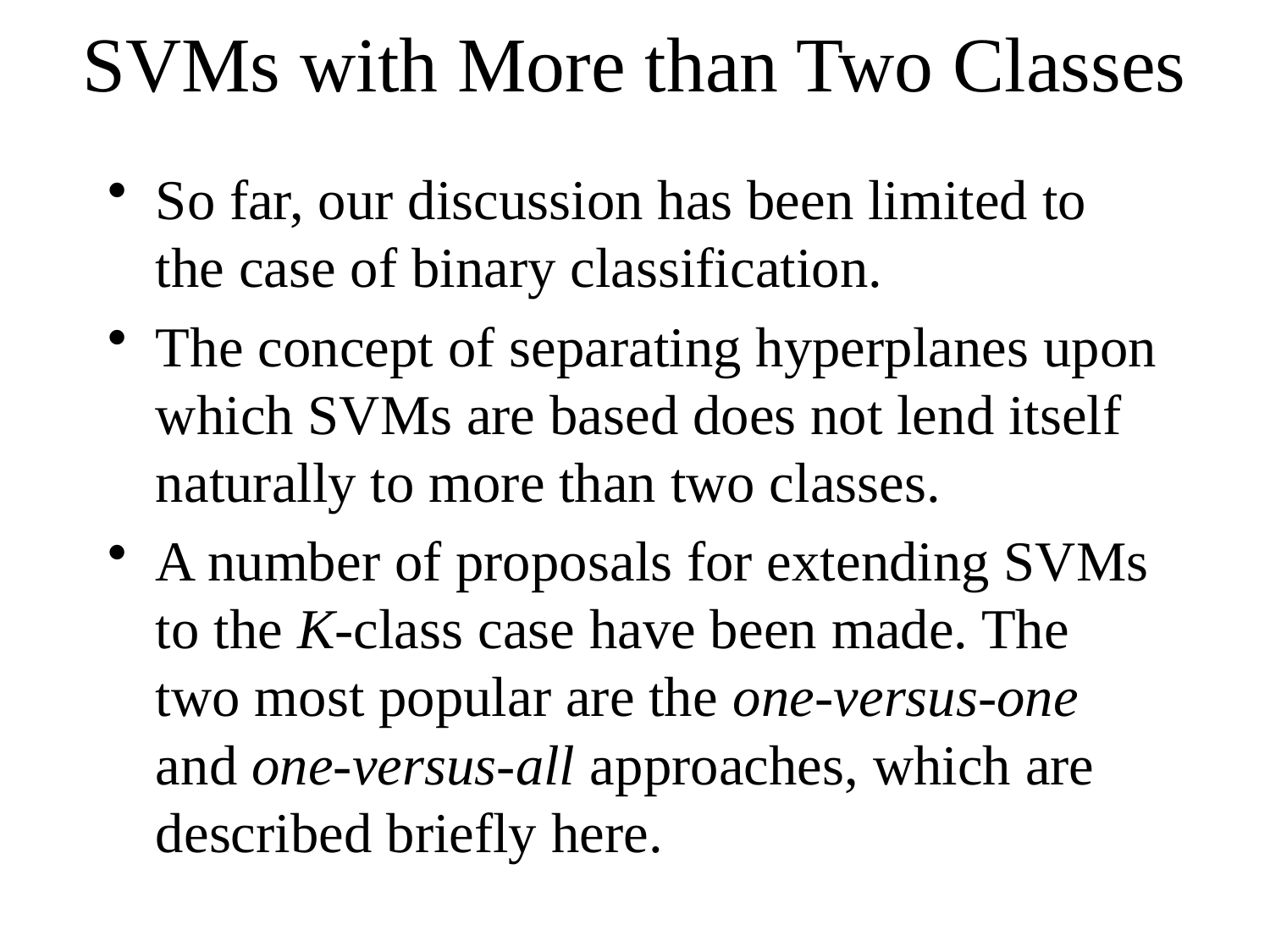

# SVMs with More than Two Classes
So far, our discussion has been limited to the case of binary classification.
The concept of separating hyperplanes upon which SVMs are based does not lend itself naturally to more than two classes.
A number of proposals for extending SVMs to the K-class case have been made. The two most popular are the one-versus-one and one-versus-all approaches, which are described briefly here.